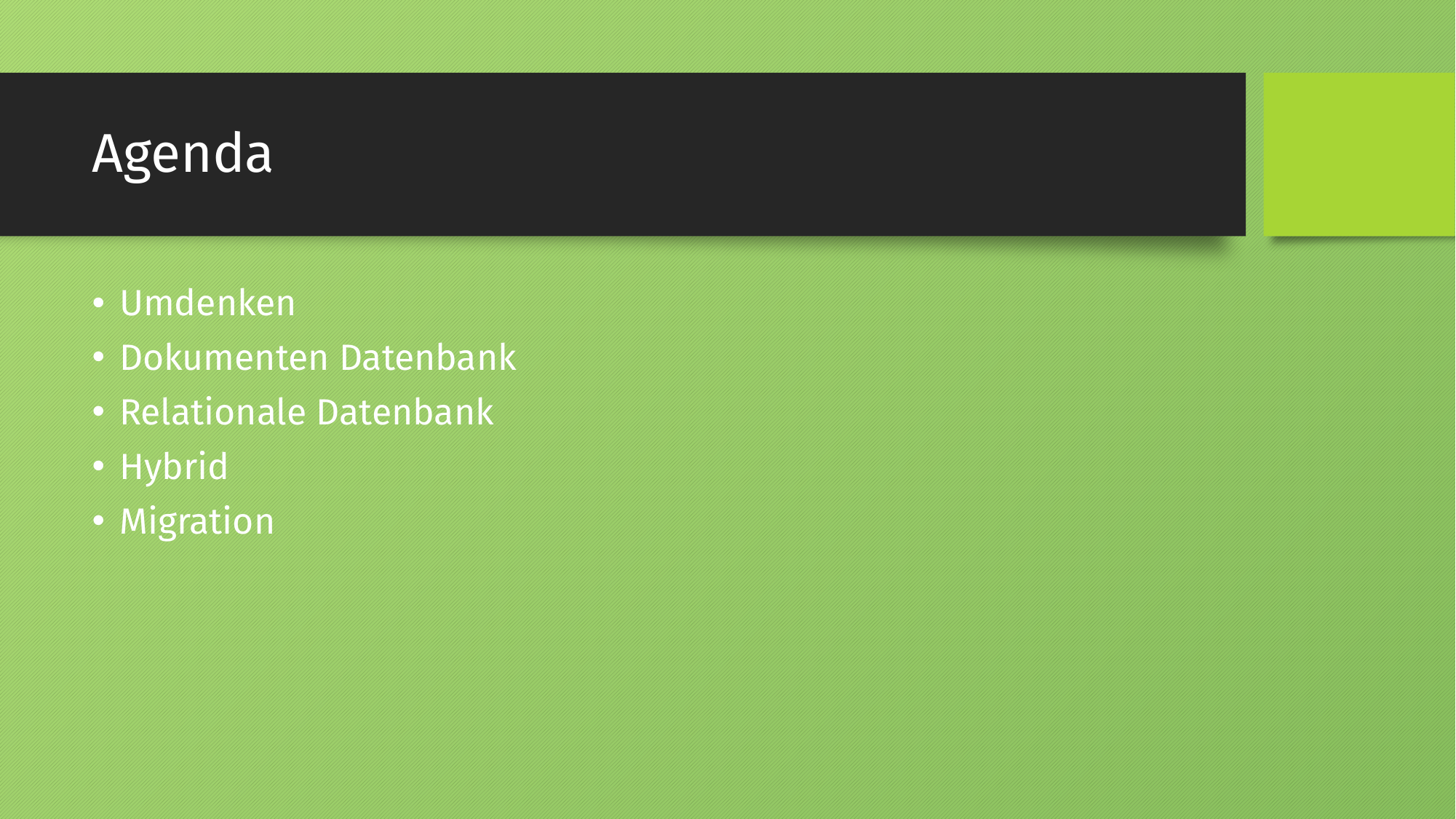

# Agenda
Umdenken
Dokumenten Datenbank
Relationale Datenbank
Hybrid
Migration